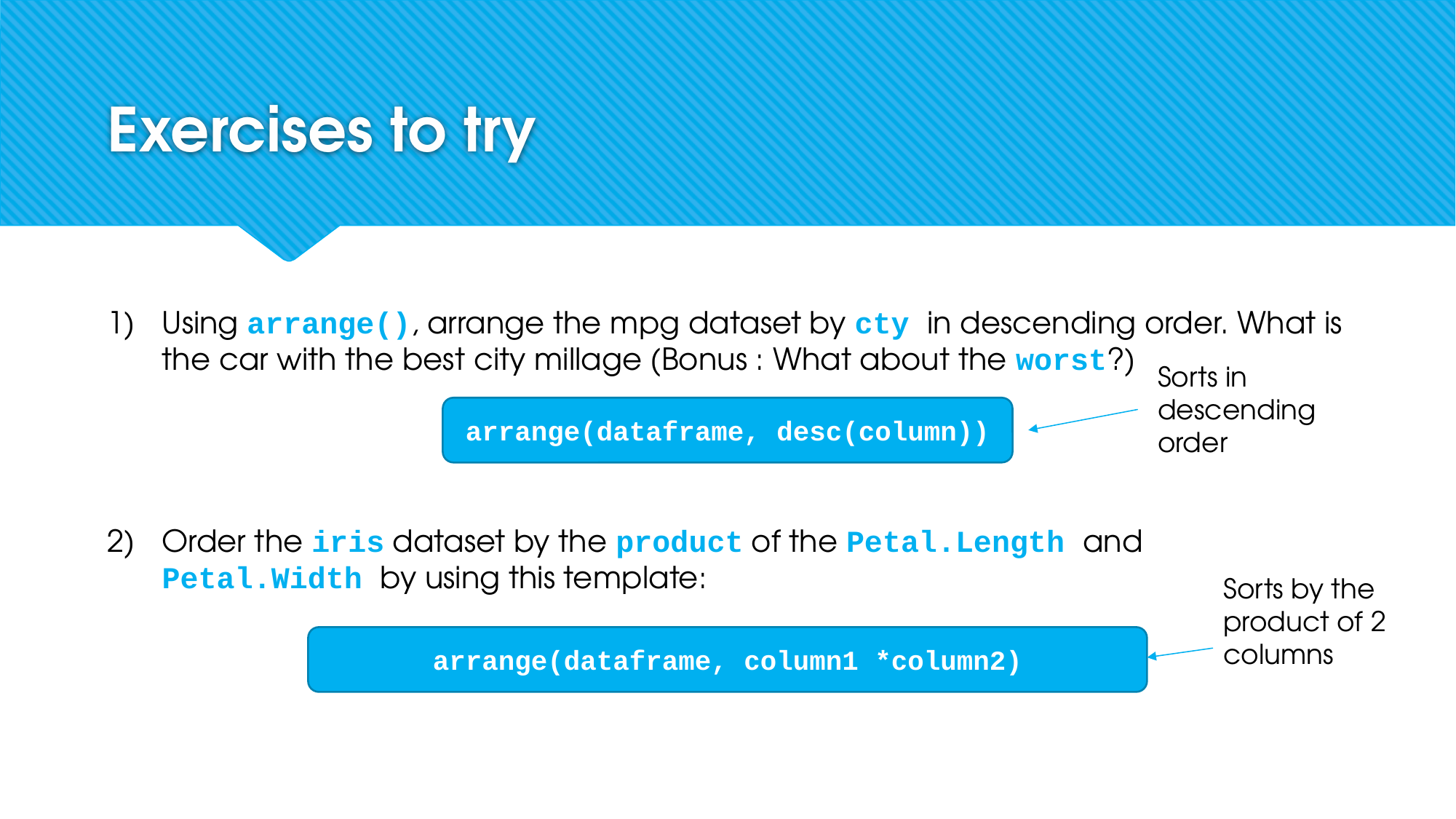

# Exercises to try
Using arrange(), arrange the mpg dataset by cty in descending order. What is the car with the best city millage (Bonus : What about the worst?)

Order the iris dataset by the product of the Petal.Length and Petal.Width by using this template:

Sorts in descending order
arrange(dataframe, desc(column))
Sorts by the product of 2 columns
arrange(dataframe, column1 *column2)